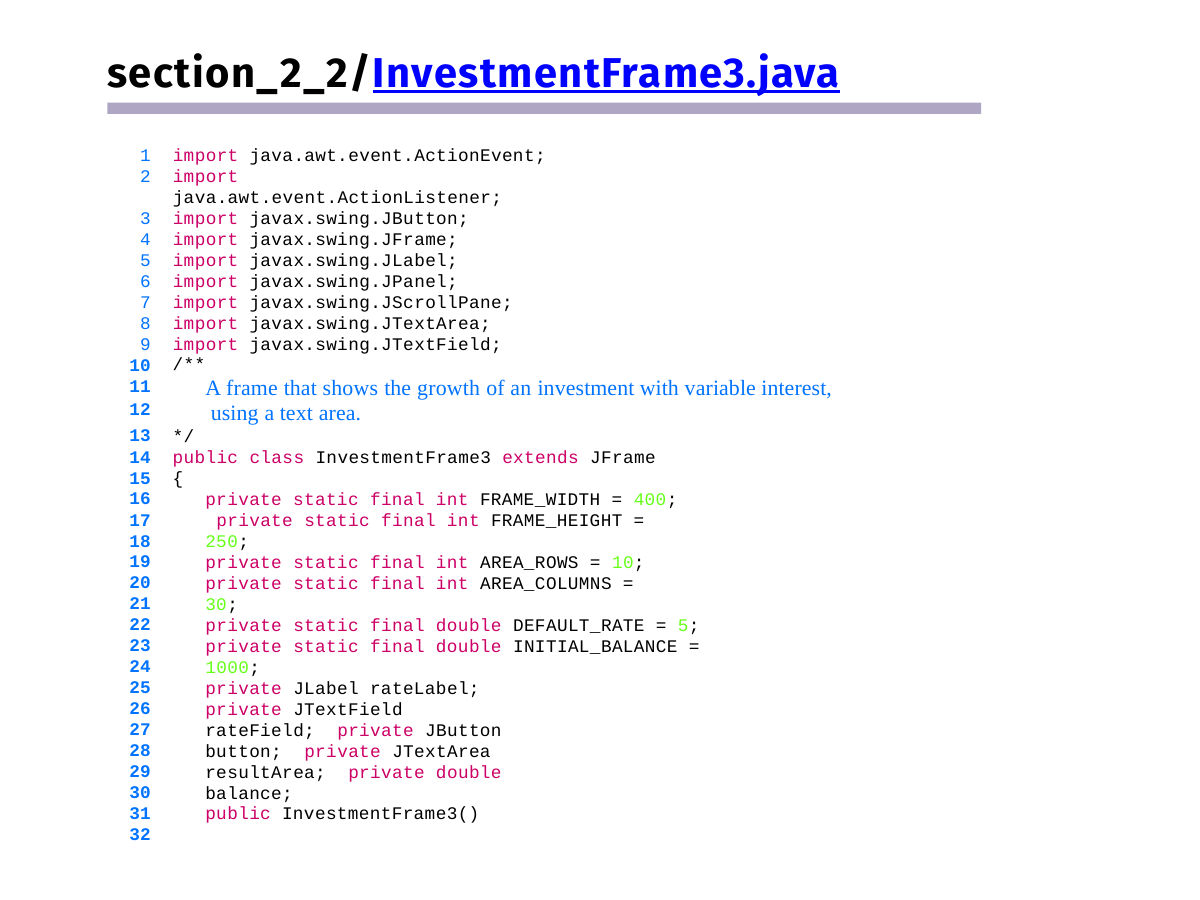

# section_2_2/InvestmentFrame3.java

import java.awt.event.ActionEvent;
import java.awt.event.ActionListener;
import javax.swing.JButton;
import javax.swing.JFrame;
import javax.swing.JLabel;
import javax.swing.JPanel;
import javax.swing.JScrollPane;
import javax.swing.JTextArea;
import javax.swing.JTextField;
10
11
12
13
14
15
16
17
18
19
20
21
22
23
24
25
26
27
28
29
30
31
32
/**
A frame that shows the growth of an investment with variable interest,  using a text area.
*/
public class InvestmentFrame3 extends JFrame
{
private static final int FRAME_WIDTH = 400;  private static final int FRAME_HEIGHT = 250;
private static final int AREA_ROWS = 10;  private static final int AREA_COLUMNS = 30;
private static final double DEFAULT_RATE = 5;  private static final double INITIAL_BALANCE = 1000;
private JLabel rateLabel;  private JTextField rateField;  private JButton button;  private JTextArea resultArea;  private double balance;
public InvestmentFrame3()